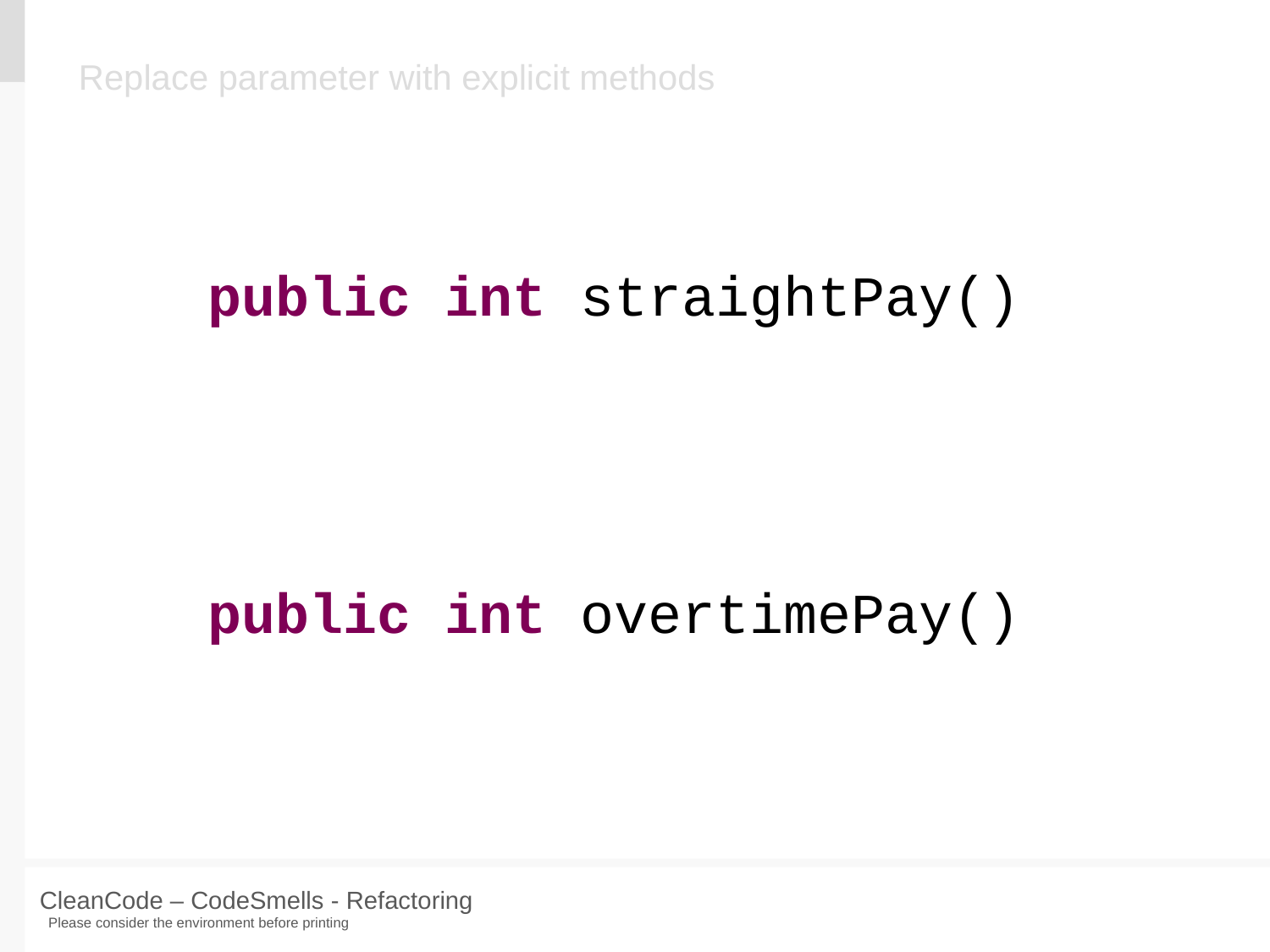

Replace parameter with explicit methods
public int straightPay()
public int overtimePay()